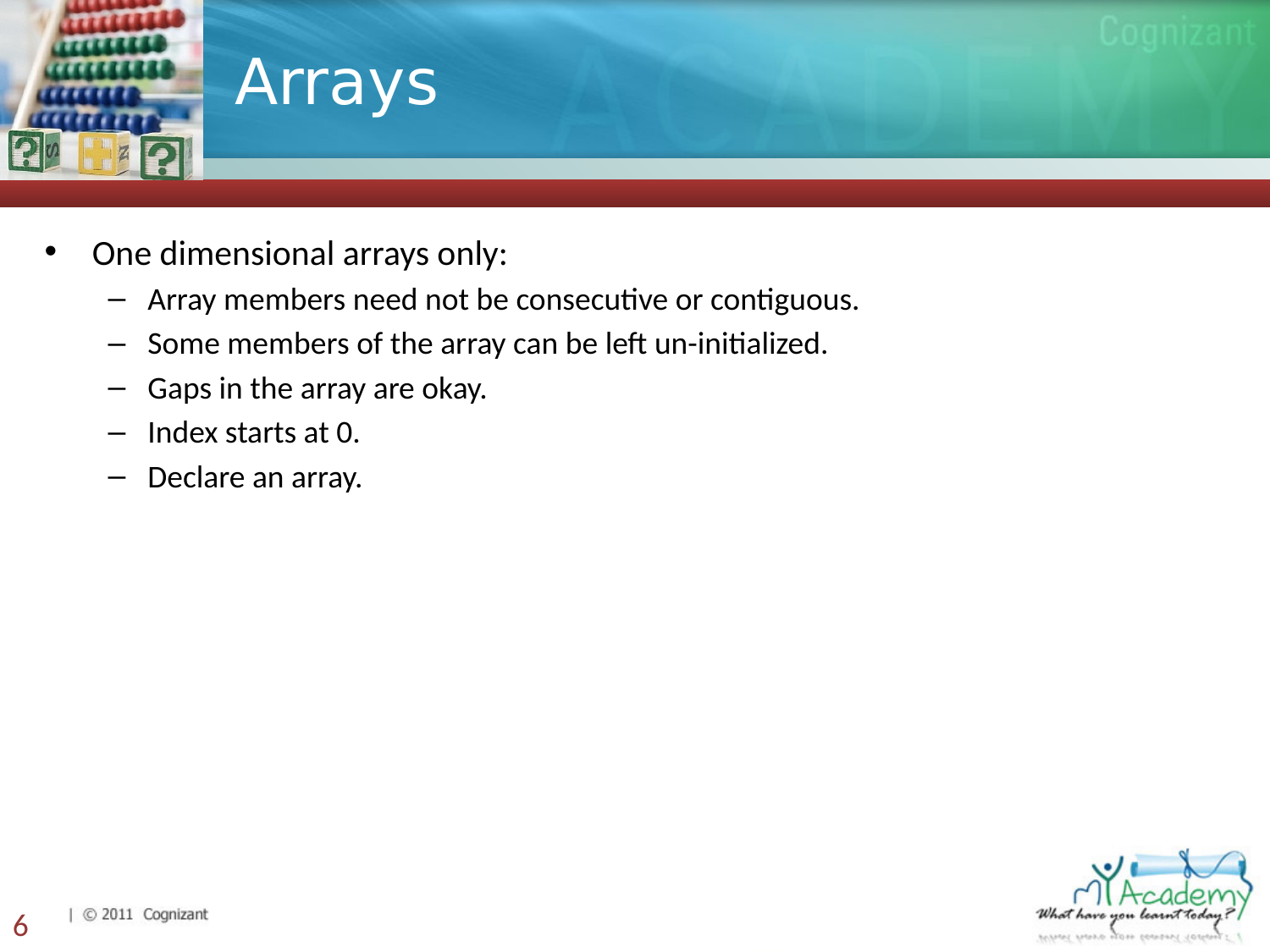

# Arrays
One dimensional arrays only:
Array members need not be consecutive or contiguous.
Some members of the array can be left un-initialized.
Gaps in the array are okay.
Index starts at 0.
Declare an array.

6